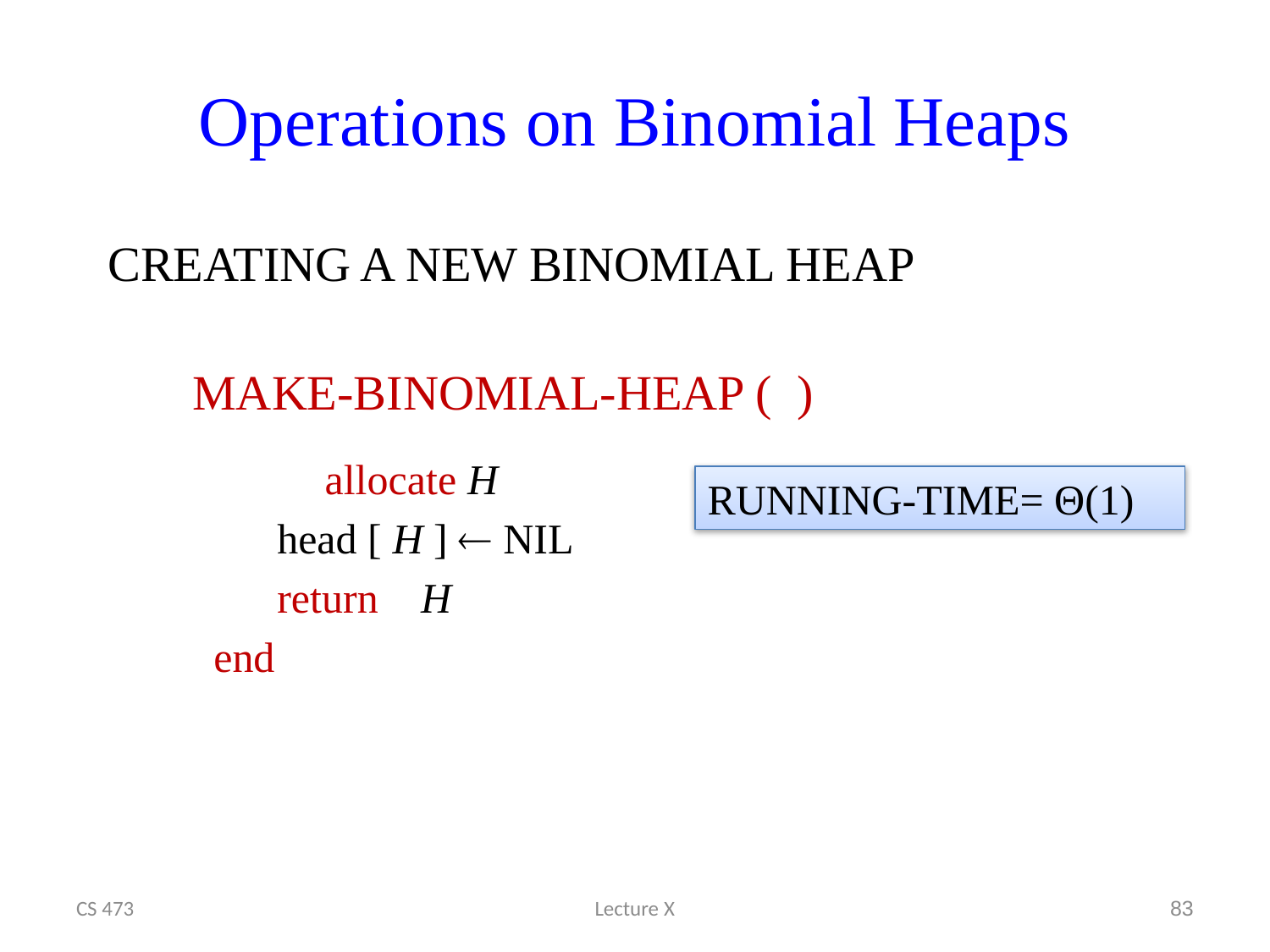

# Operations on Binomial Heaps
CREATING A NEW BINOMIAL HEAP

        MAKE-BINOMIAL-HEAP (  )

		    allocate H
                head [ H ] ← NIL
                return    H
          end

RUNNING-TIME= Θ(1)
CS 473
Lecture X
83